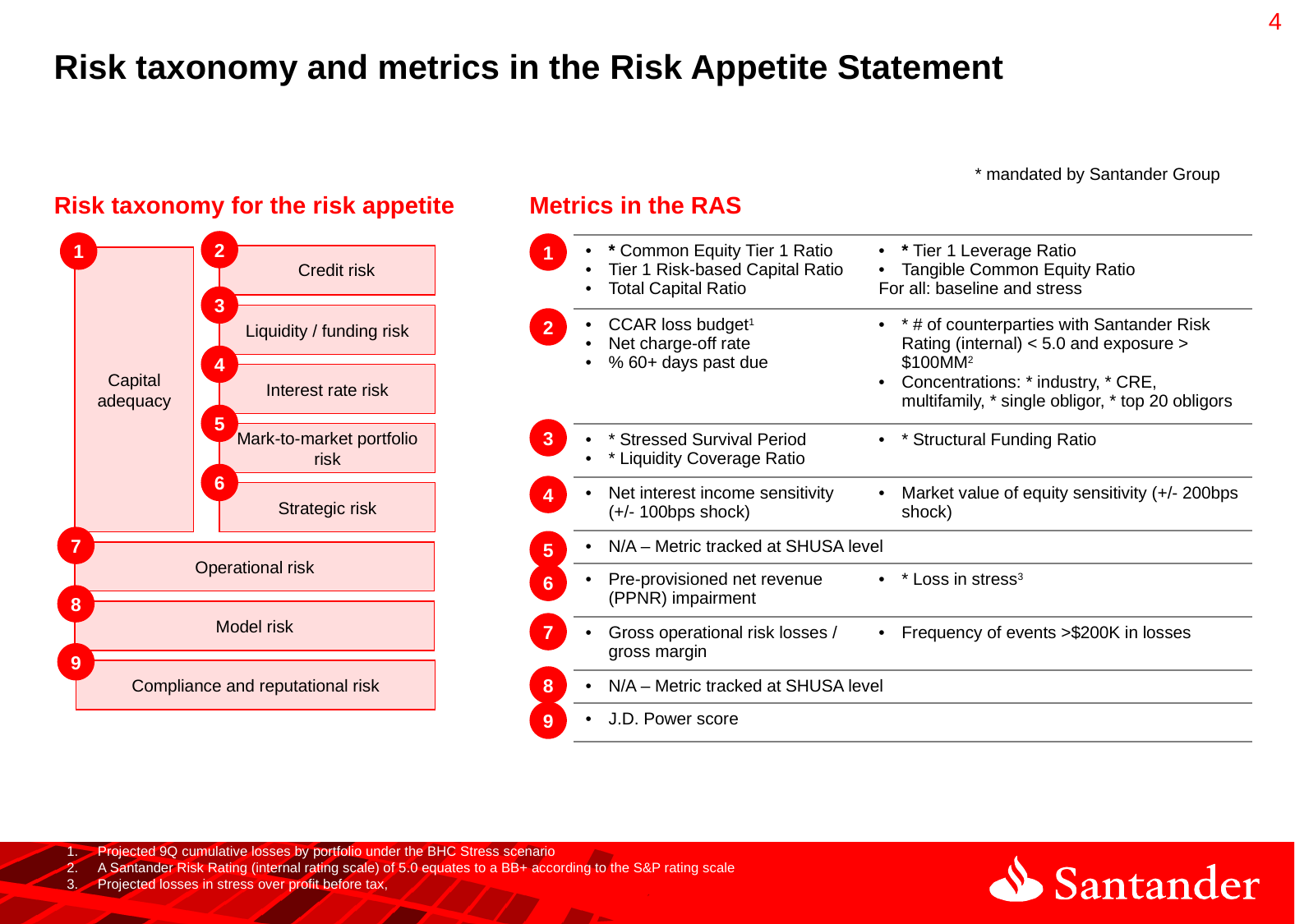

4
# Risk taxonomy and metrics in the Risk Appetite Statement
* mandated by Santander Group
Risk taxonomy for the risk appetite
Metrics in the RAS
2
1
1
| \* Common Equity Tier 1 Ratio Tier 1 Risk-based Capital Ratio Total Capital Ratio | \* Tier 1 Leverage Ratio Tangible Common Equity Ratio For all: baseline and stress |
| --- | --- |
| CCAR loss budget1 Net charge-off rate % 60+ days past due | \* # of counterparties with Santander Risk Rating (internal) < 5.0 and exposure > $100MM2 Concentrations: \* industry, \* CRE, multifamily, \* single obligor, \* top 20 obligors |
| \* Stressed Survival Period \* Liquidity Coverage Ratio | \* Structural Funding Ratio |
| Net interest income sensitivity (+/- 100bps shock) | Market value of equity sensitivity (+/- 200bps shock) |
| N/A – Metric tracked at SHUSA level |  |
| Pre-provisioned net revenue (PPNR) impairment | \* Loss in stress3 |
| Gross operational risk losses / gross margin | Frequency of events >$200K in losses |
| N/A – Metric tracked at SHUSA level |  |
| J.D. Power score |  |

Capital adequacy
Credit risk
3
Liquidity / funding risk
2
4
Interest rate risk
5
3
Mark-to-market portfolio risk
6
4
Strategic risk
7
5
Operational risk
6
8
Model risk
7
9
Compliance and reputational risk
8
9
Projected 9Q cumulative losses by portfolio under the BHC Stress scenario
A Santander Risk Rating (internal rating scale) of 5.0 equates to a BB+ according to the S&P rating scale
Projected losses in stress over profit before tax,